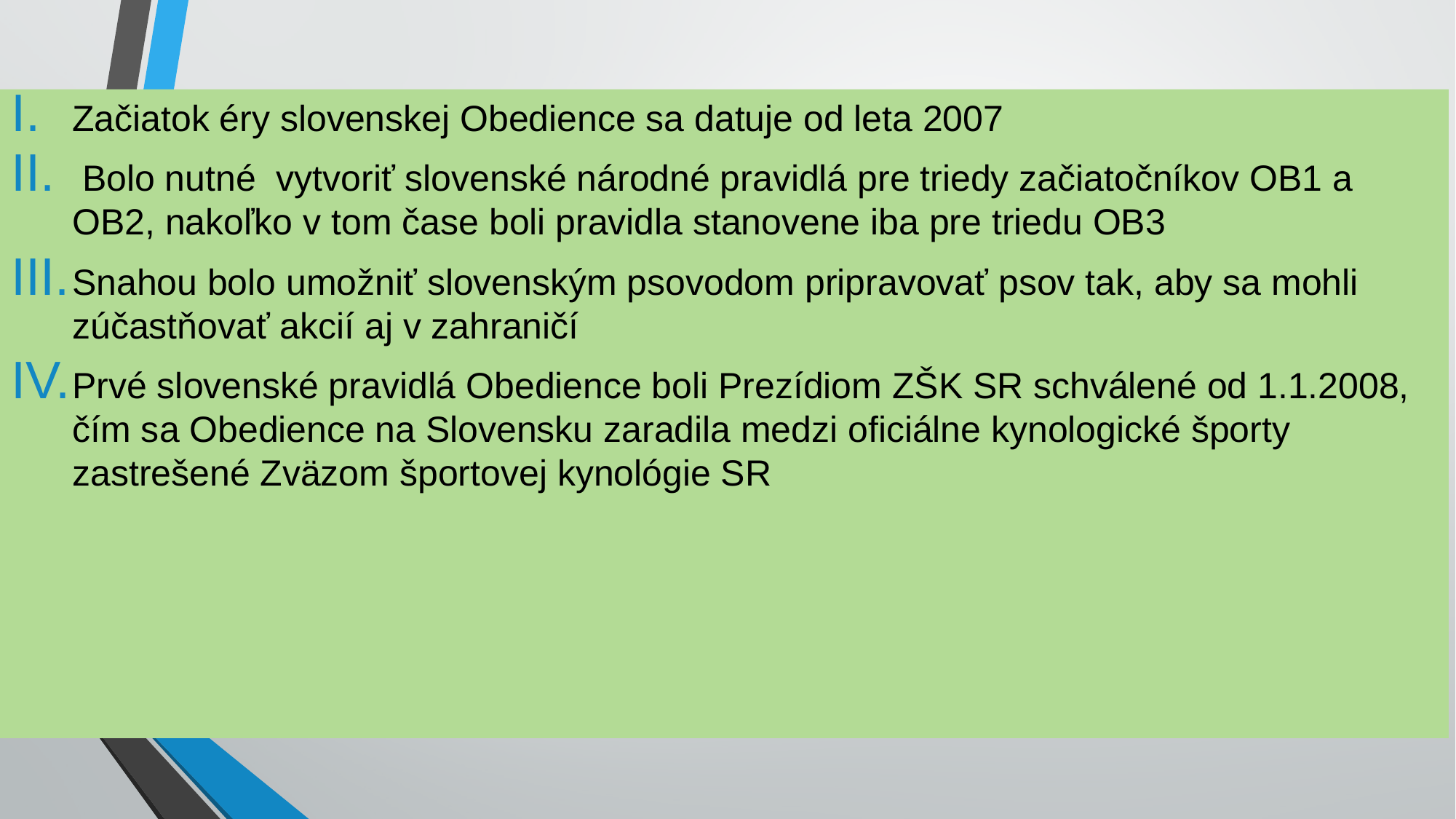

Začiatok éry slovenskej Obedience sa datuje od leta 2007
 Bolo nutné  vytvoriť slovenské národné pravidlá pre triedy začiatočníkov OB1 a OB2, nakoľko v tom čase boli pravidla stanovene iba pre triedu OB3
Snahou bolo umožniť slovenským psovodom pripravovať psov tak, aby sa mohli zúčastňovať akcií aj v zahraničí
Prvé slovenské pravidlá Obedience boli Prezídiom ZŠK SR schválené od 1.1.2008, čím sa Obedience na Slovensku zaradila medzi oficiálne kynologické športy zastrešené Zväzom športovej kynológie SR